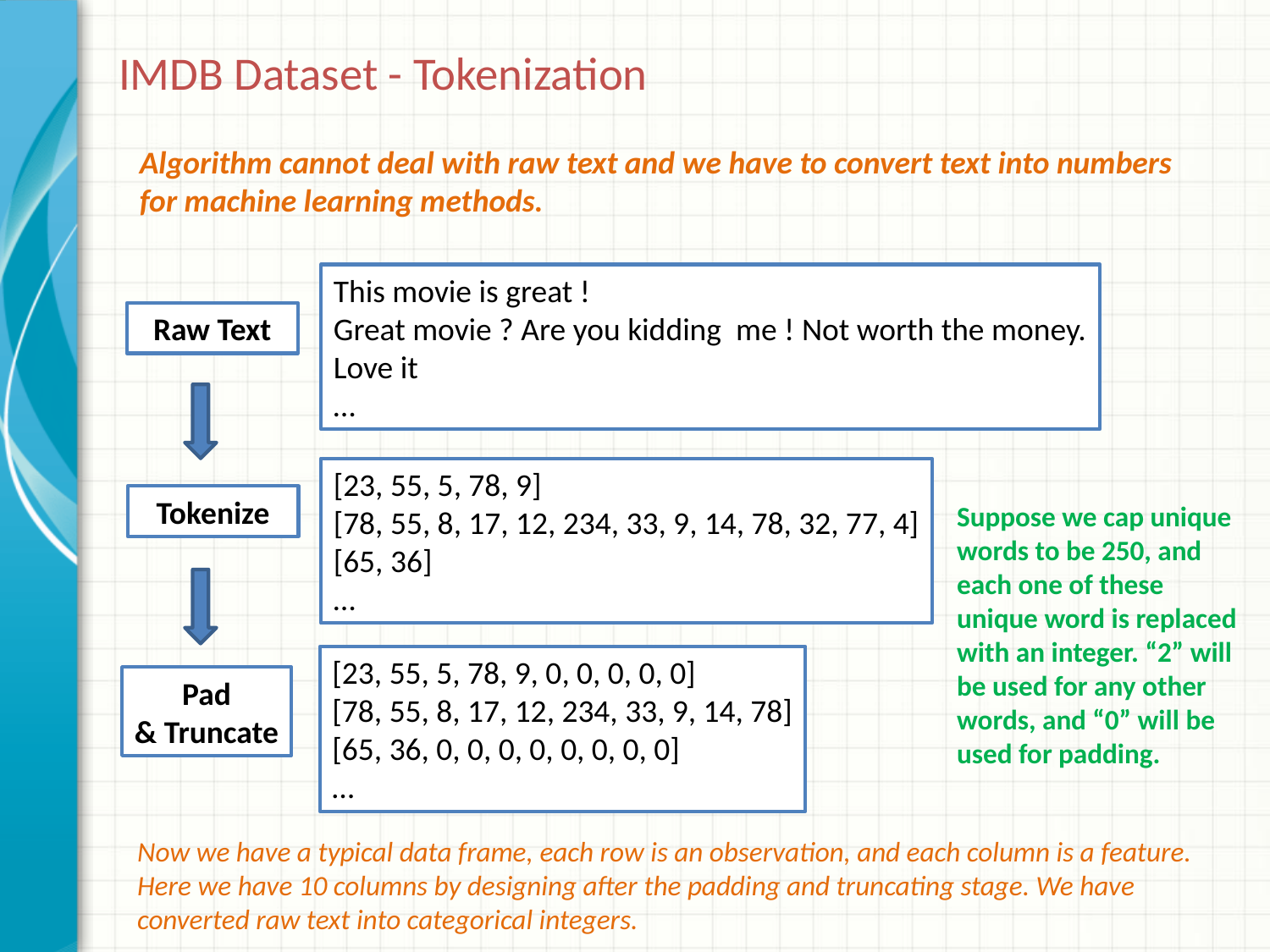

# IMDB Dataset - Tokenization
Algorithm cannot deal with raw text and we have to convert text into numbers for machine learning methods.
This movie is great !
Great movie ? Are you kidding  me ! Not worth the money.
Love it
…
Raw Text

[23, 55, 5, 78, 9]
[78, 55, 8, 17, 12, 234, 33, 9, 14, 78, 32, 77, 4]
[65, 36]
…
Tokenize
Suppose we cap unique words to be 250, and each one of these unique word is replaced with an integer. “2” will be used for any other words, and “0” will be used for padding.

[23, 55, 5, 78, 9, 0, 0, 0, 0, 0]
[78, 55, 8, 17, 12, 234, 33, 9, 14, 78]
[65, 36, 0, 0, 0, 0, 0, 0, 0, 0]
…
Pad
& Truncate
Now we have a typical data frame, each row is an observation, and each column is a feature. Here we have 10 columns by designing after the padding and truncating stage. We have converted raw text into categorical integers.